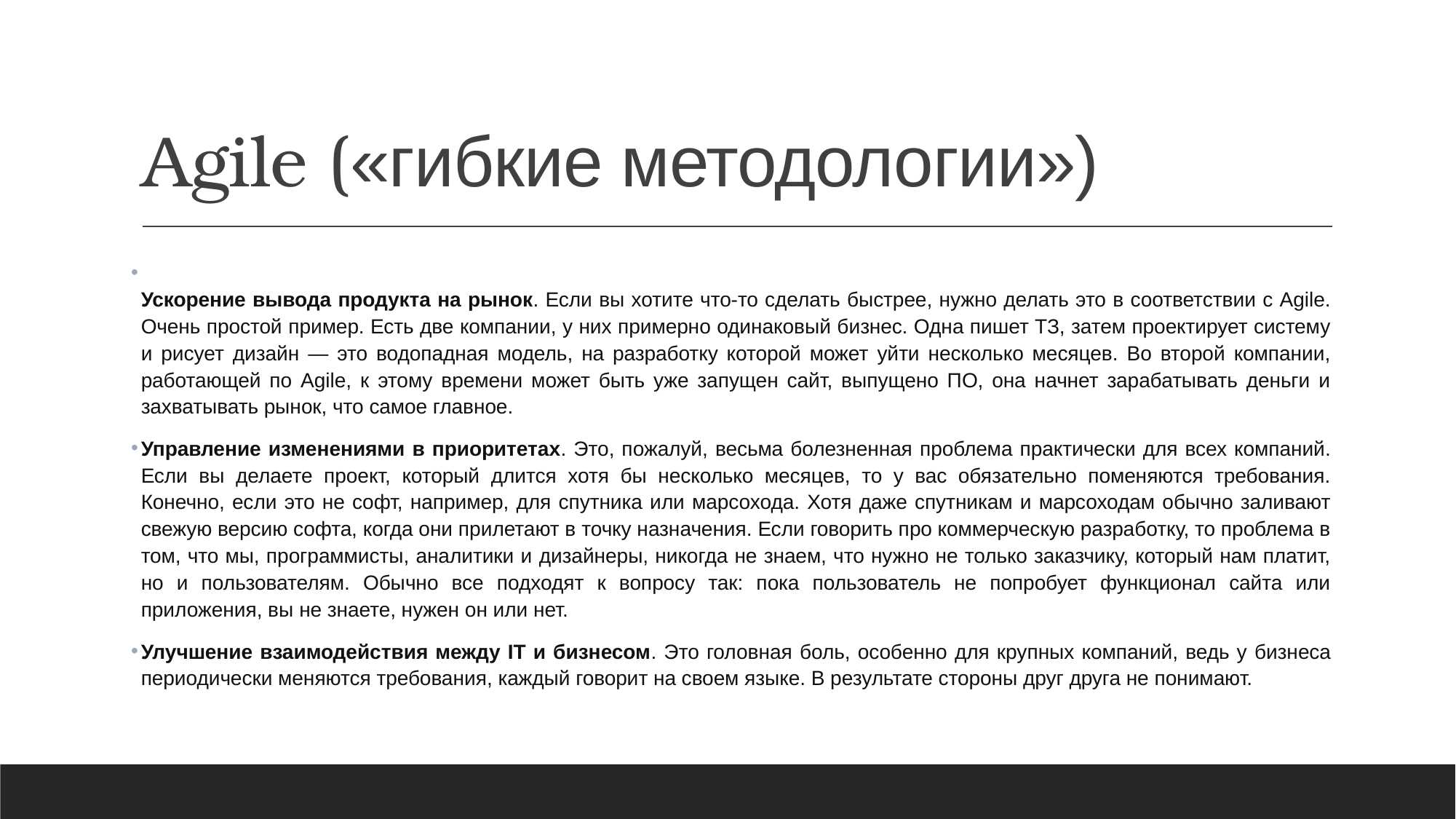

# Agile («гибкие методологии»)
Ускорение вывода продукта на рынок. Если вы хотите что-то сделать быстрее, нужно делать это в соответствии с Agile. Очень простой пример. Есть две компании, у них примерно одинаковый бизнес. Одна пишет ТЗ, затем проектирует систему и рисует дизайн — это водопадная модель, на разработку которой может уйти несколько месяцев. Во второй компании, работающей по Agile, к этому времени может быть уже запущен сайт, выпущено ПО, она начнет зарабатывать деньги и захватывать рынок, что самое главное.
Управление изменениями в приоритетах. Это, пожалуй, весьма болезненная проблема практически для всех компаний. Если вы делаете проект, который длится хотя бы несколько месяцев, то у вас обязательно поменяются требования. Конечно, если это не софт, например, для спутника или марсохода. Хотя даже спутникам и марсоходам обычно заливают свежую версию софта, когда они прилетают в точку назначения. Если говорить про коммерческую разработку, то проблема в том, что мы, программисты, аналитики и дизайнеры, никогда не знаем, что нужно не только заказчику, который нам платит, но и пользователям. Обычно все подходят к вопросу так: пока пользователь не попробует функционал сайта или приложения, вы не знаете, нужен он или нет.
Улучшение взаимодействия между IT и бизнесом. Это головная боль, особенно для крупных компаний, ведь у бизнеса периодически меняются требования, каждый говорит на своем языке. В результате стороны друг друга не понимают.